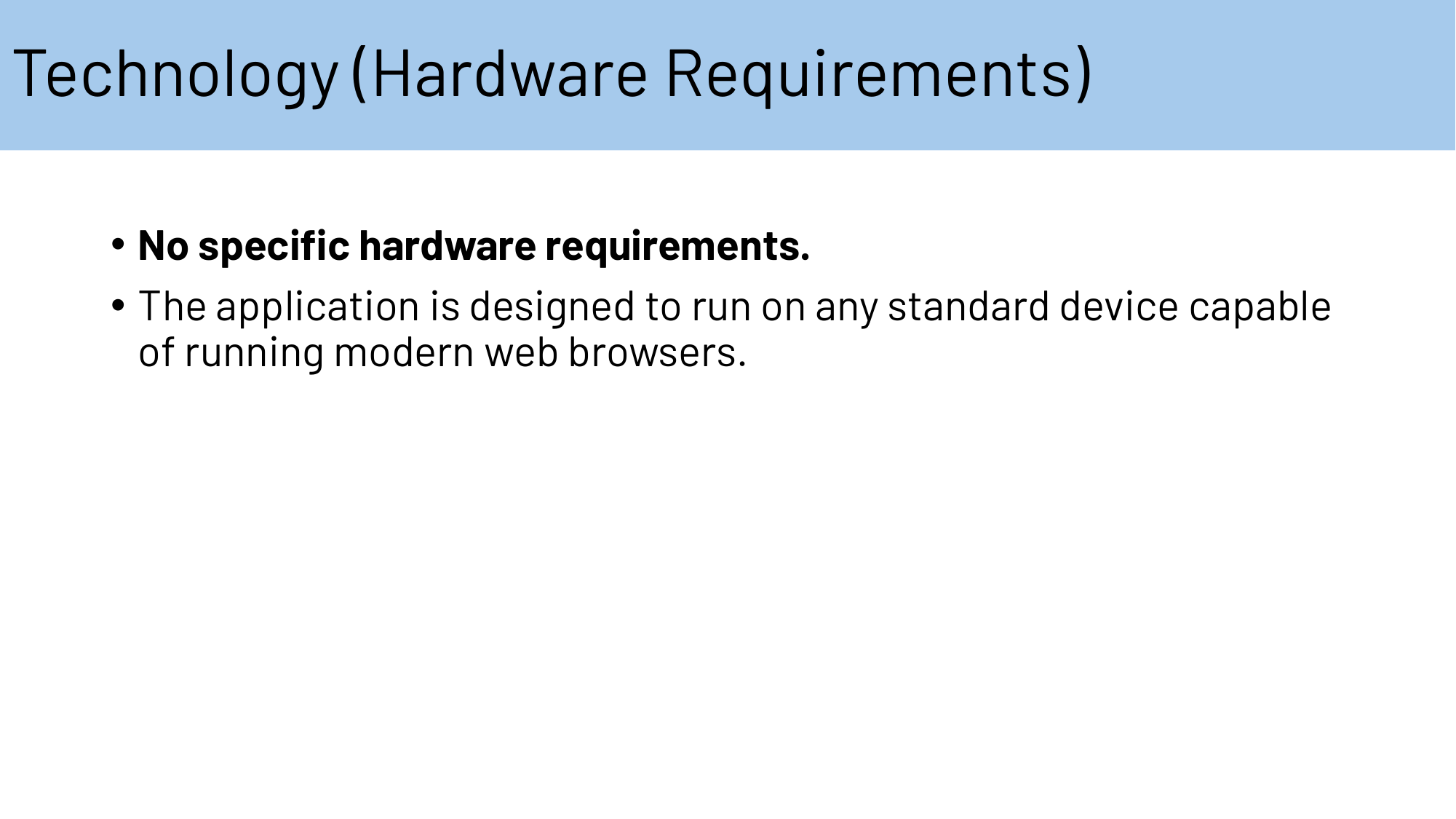

# Technology (Hardware Requirements)
No specific hardware requirements.
The application is designed to run on any standard device capable of running modern web browsers.